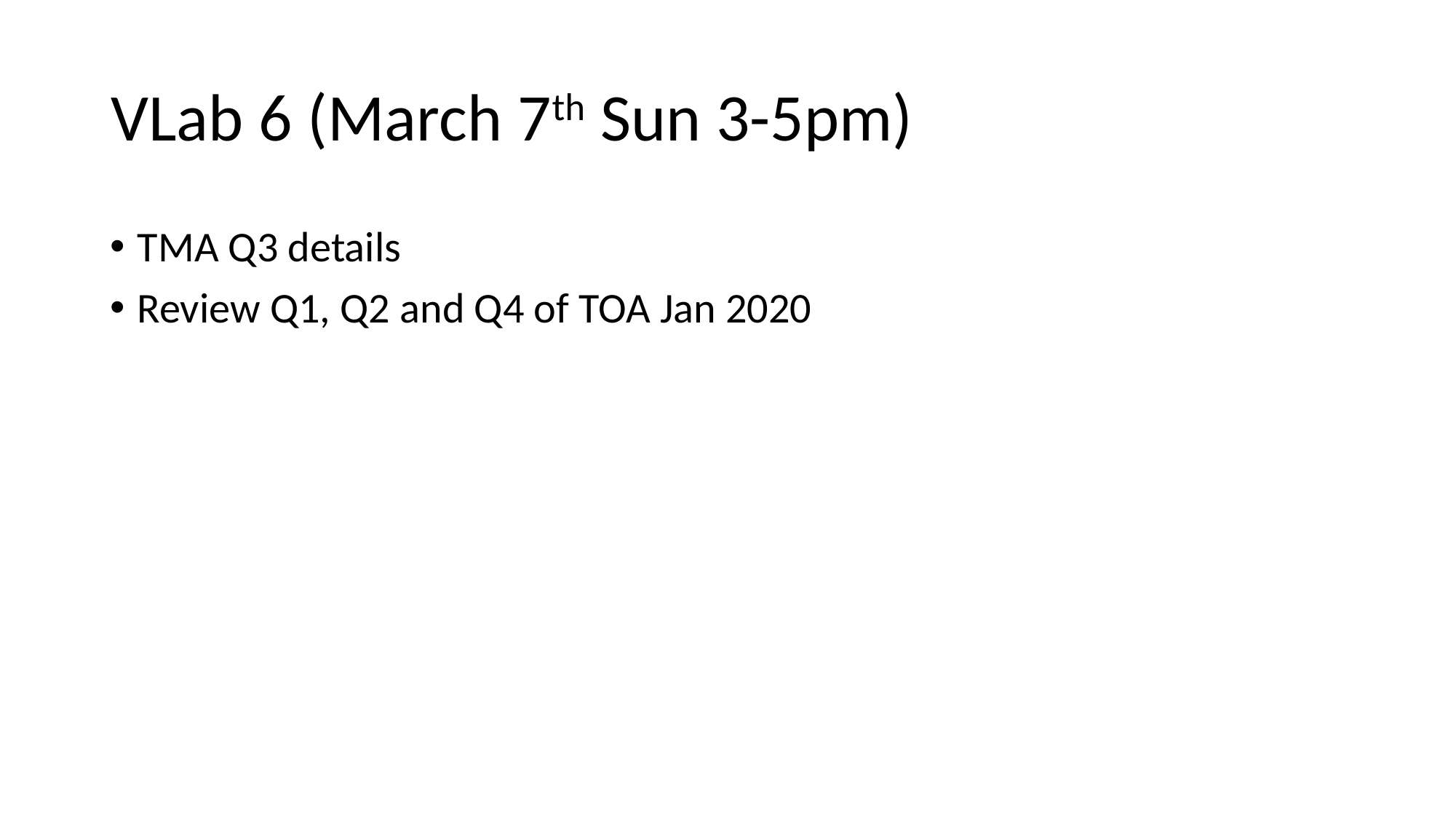

# VLab 6 (March 7th Sun 3-5pm)
TMA Q3 details
Review Q1, Q2 and Q4 of TOA Jan 2020